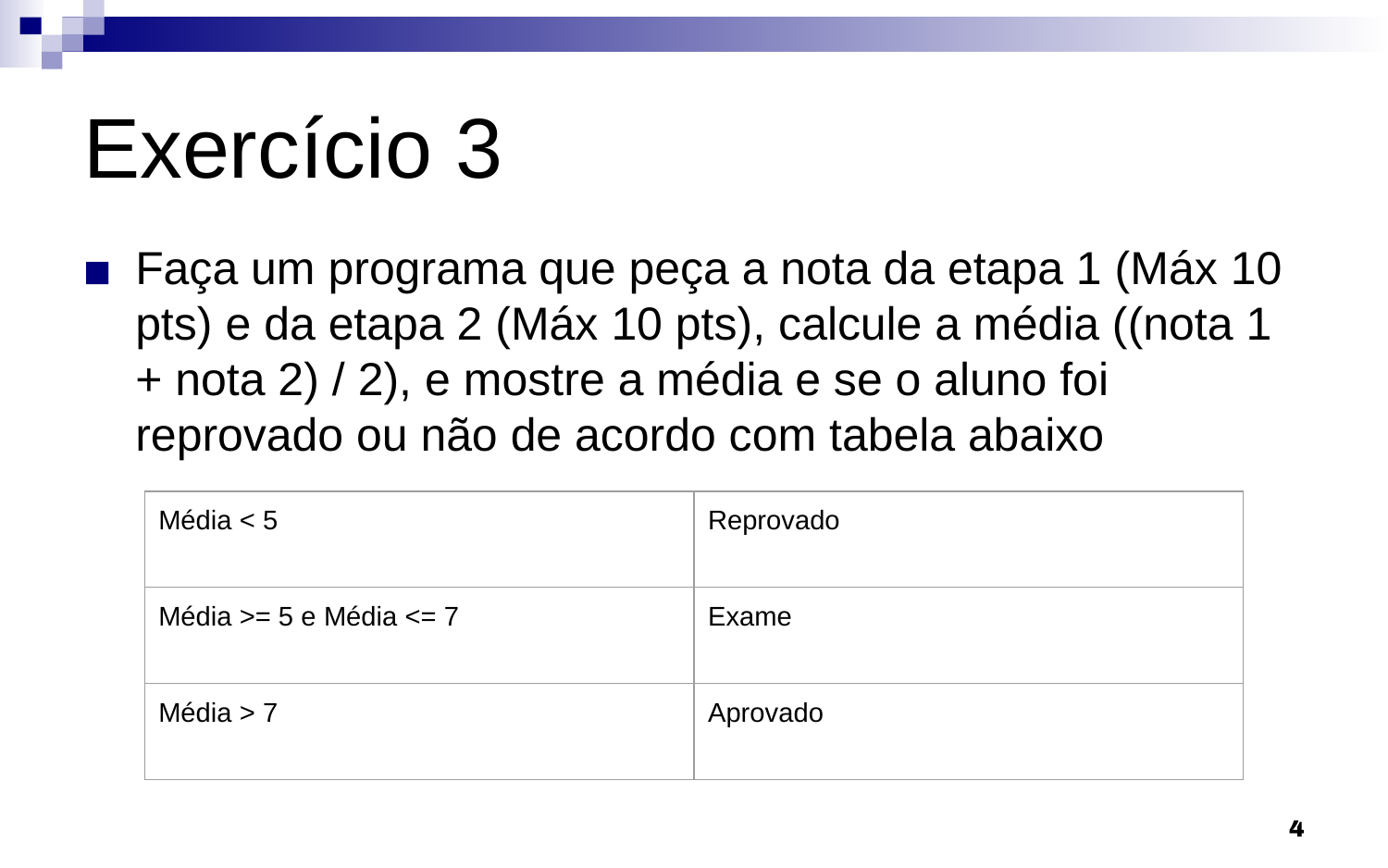

# Exercício 3
Faça um programa que peça a nota da etapa 1 (Máx 10 pts) e da etapa 2 (Máx 10 pts), calcule a média ((nota 1 + nota 2) / 2), e mostre a média e se o aluno foi reprovado ou não de acordo com tabela abaixo
| Média < 5 | Reprovado |
| --- | --- |
| Média >= 5 e Média <= 7 | Exame |
| Média > 7 | Aprovado |
4